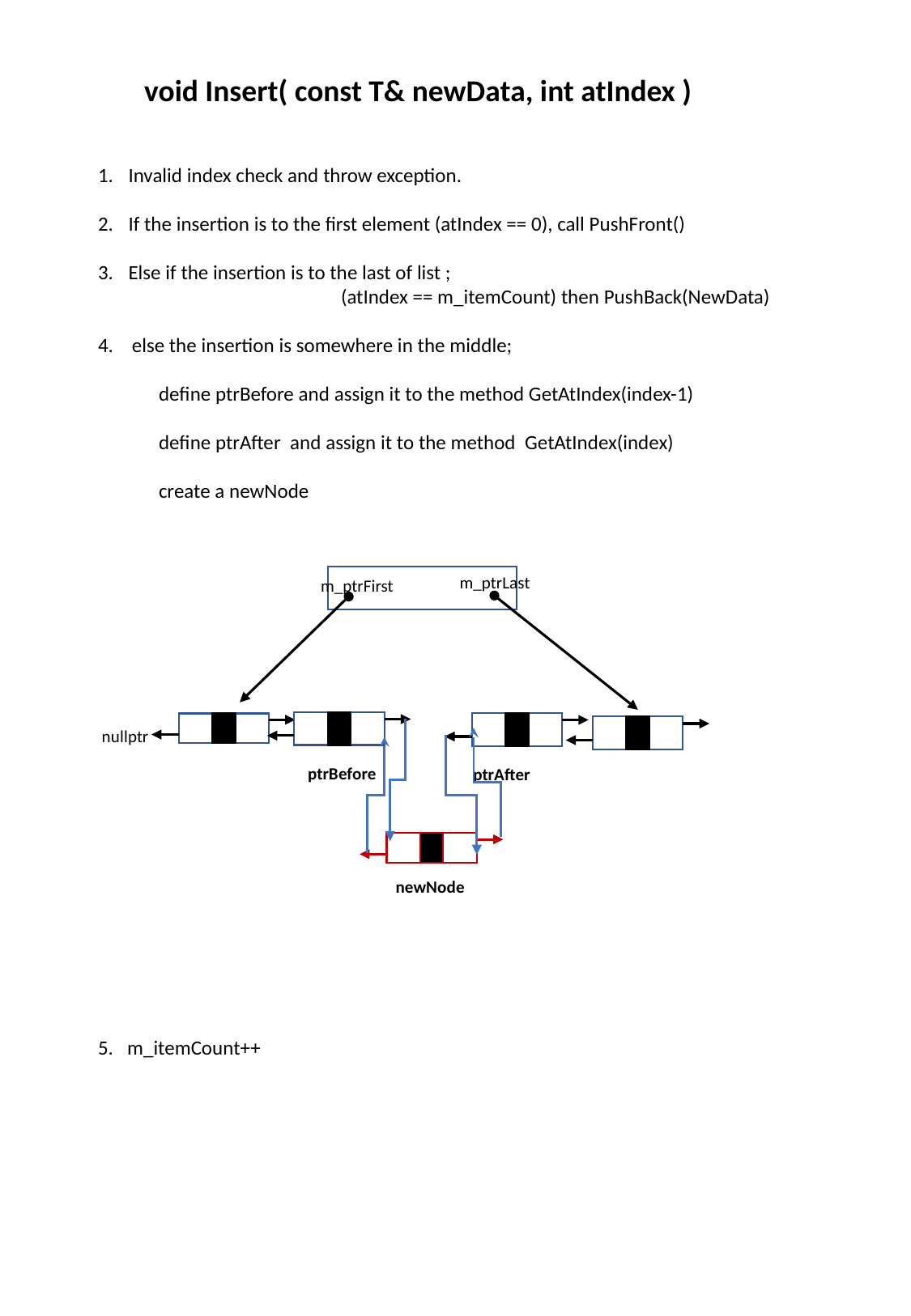

void Insert( const T& newData, int atIndex )

Invalid index check and throw exception.

If the insertion is to the first element (atIndex == 0), call PushFront()

Else if the insertion is to the last of list ;
		(atIndex == m_itemCount) then PushBack(NewData)

4.    else the insertion is somewhere in the middle;

define ptrBefore and assign it to the method GetAtIndex(index-1)

define ptrAfter  and assign it to the method  GetAtIndex(index)

create a newNode

5.   m_itemCount++
m_ptrLast

m_ptrFirst

nullptr
ptrBefore
ptrAfter

newNode